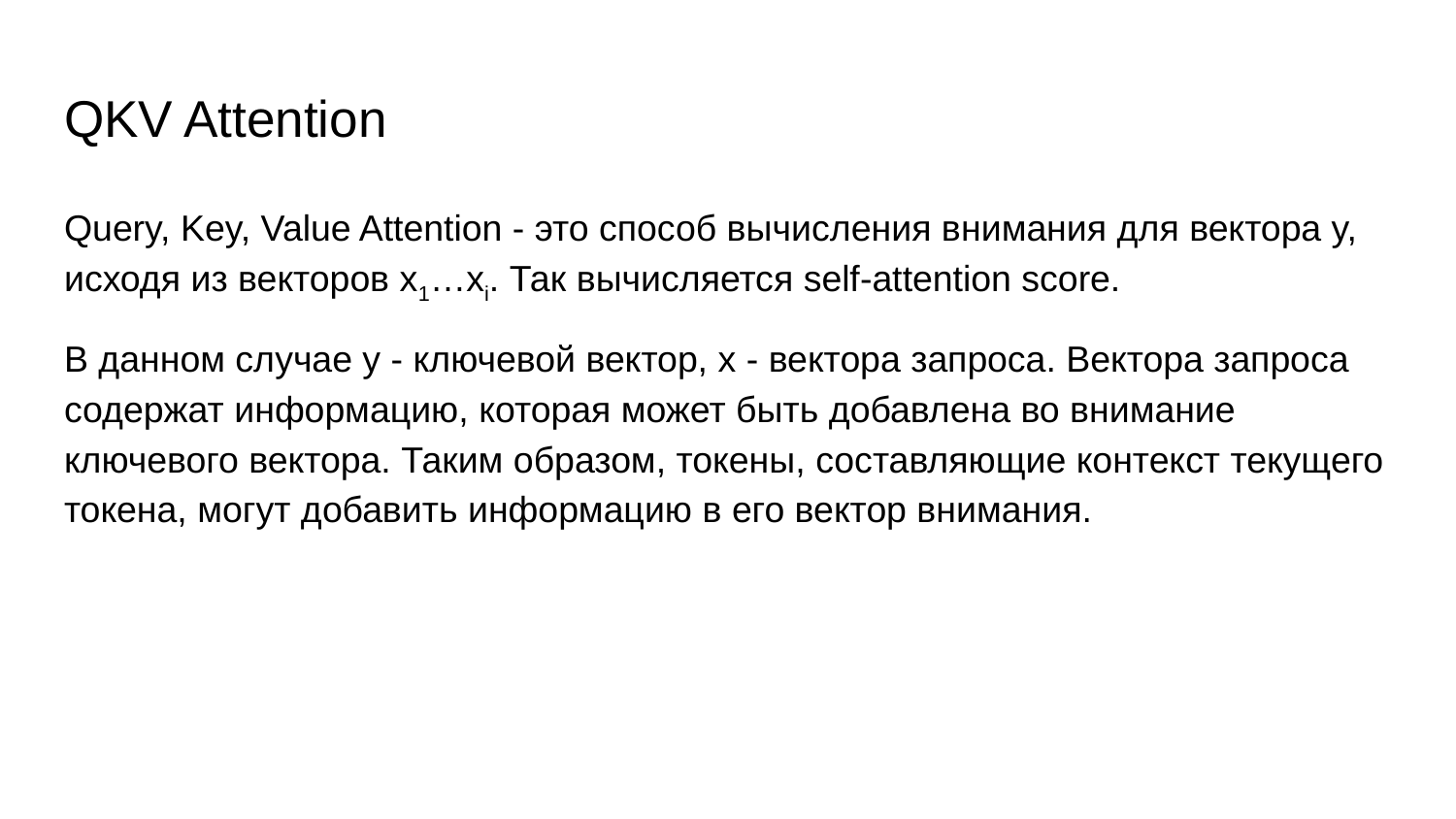

# QKV Attention
Query, Key, Value Attention - это способ вычисления внимания для вектора y, исходя из векторов x1…xi. Так вычисляется self-attention score.
В данном случае у - ключевой вектор, х - вектора запроса. Вектора запроса содержат информацию, которая может быть добавлена во внимание ключевого вектора. Таким образом, токены, составляющие контекст текущего токена, могут добавить информацию в его вектор внимания.